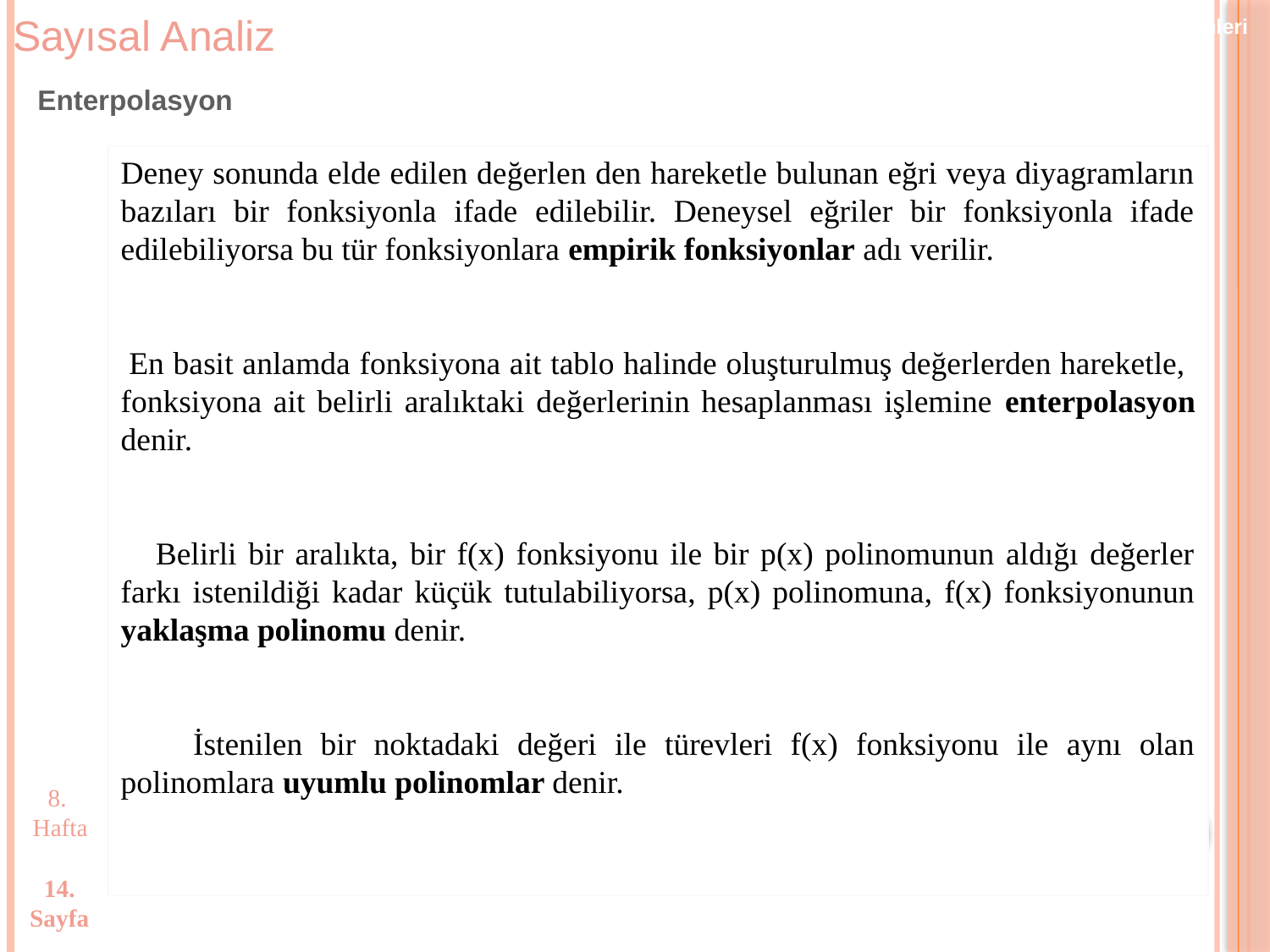

Sayısal Analiz
Eğri uydurma, aradeğer ve dış değer bulma yöntemleri

Enterpolasyon

Deney sonunda elde edilen değerlen den hareketle bulunan eğri veya diyagramların bazıları bir fonksiyonla ifade edilebilir. Deneysel eğriler bir fonksiyonla ifade edilebiliyorsa bu tür fonksiyonlara empirik fonksiyonlar adı verilir.

 En basit anlamda fonksiyona ait tablo halinde oluşturulmuş değerlerden hareketle,  fonksiyona ait belirli aralıktaki değerlerinin hesaplanması işlemine enterpolasyon denir.

   Belirli bir aralıkta, bir f(x) fonksiyonu ile bir p(x) polinomunun aldığı değerler farkı istenildiği kadar küçük tutulabiliyorsa, p(x) polinomuna, f(x) fonksiyonunun yaklaşma polinomu denir.

    İstenilen bir noktadaki değeri ile türevleri f(x) fonksiyonu ile aynı olan polinomlara uyumlu polinomlar denir.

8.  Hafta
14.
Sayfa